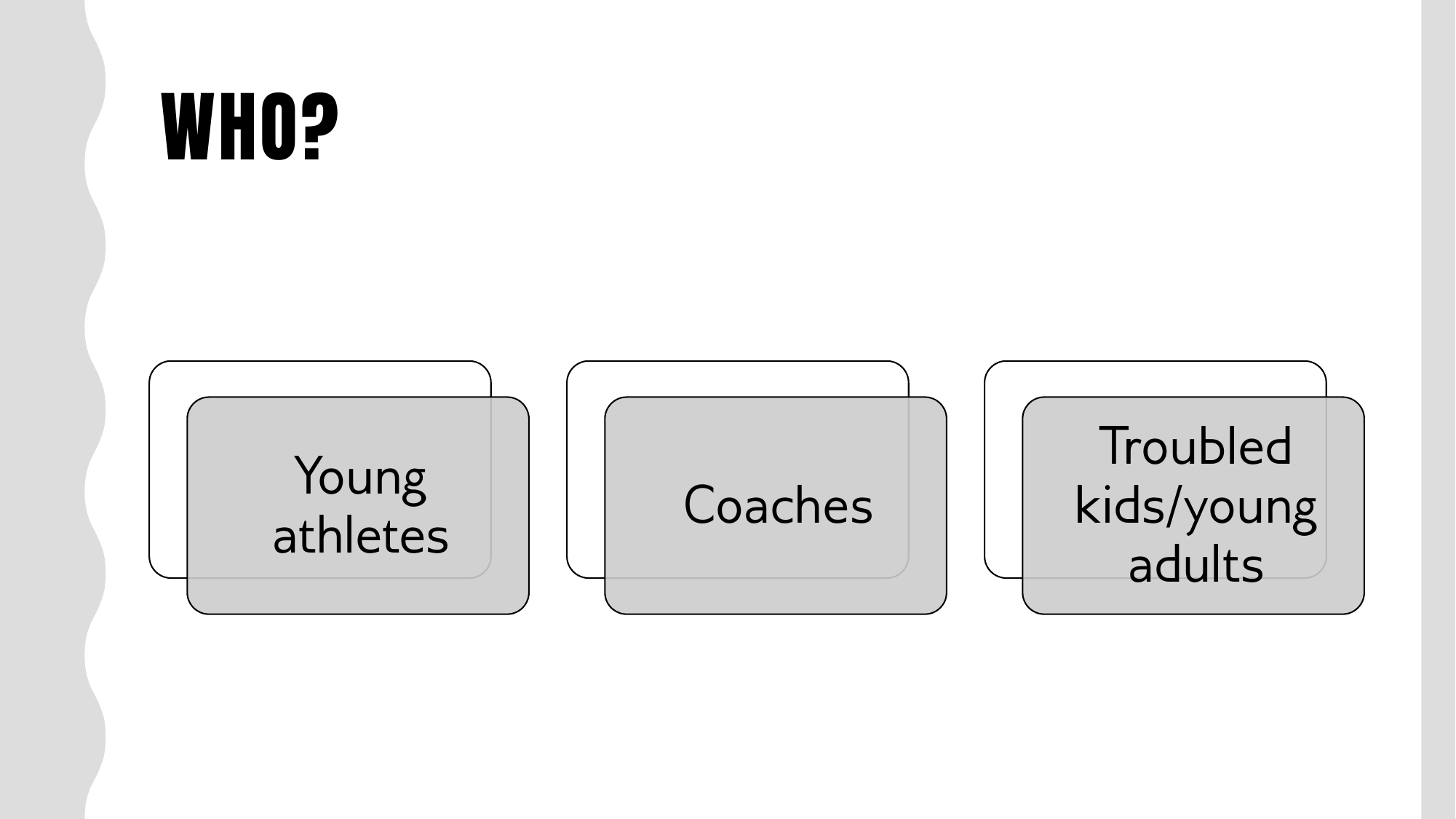

# Who?
Young athletes
Coaches
Troubled kids/young adults